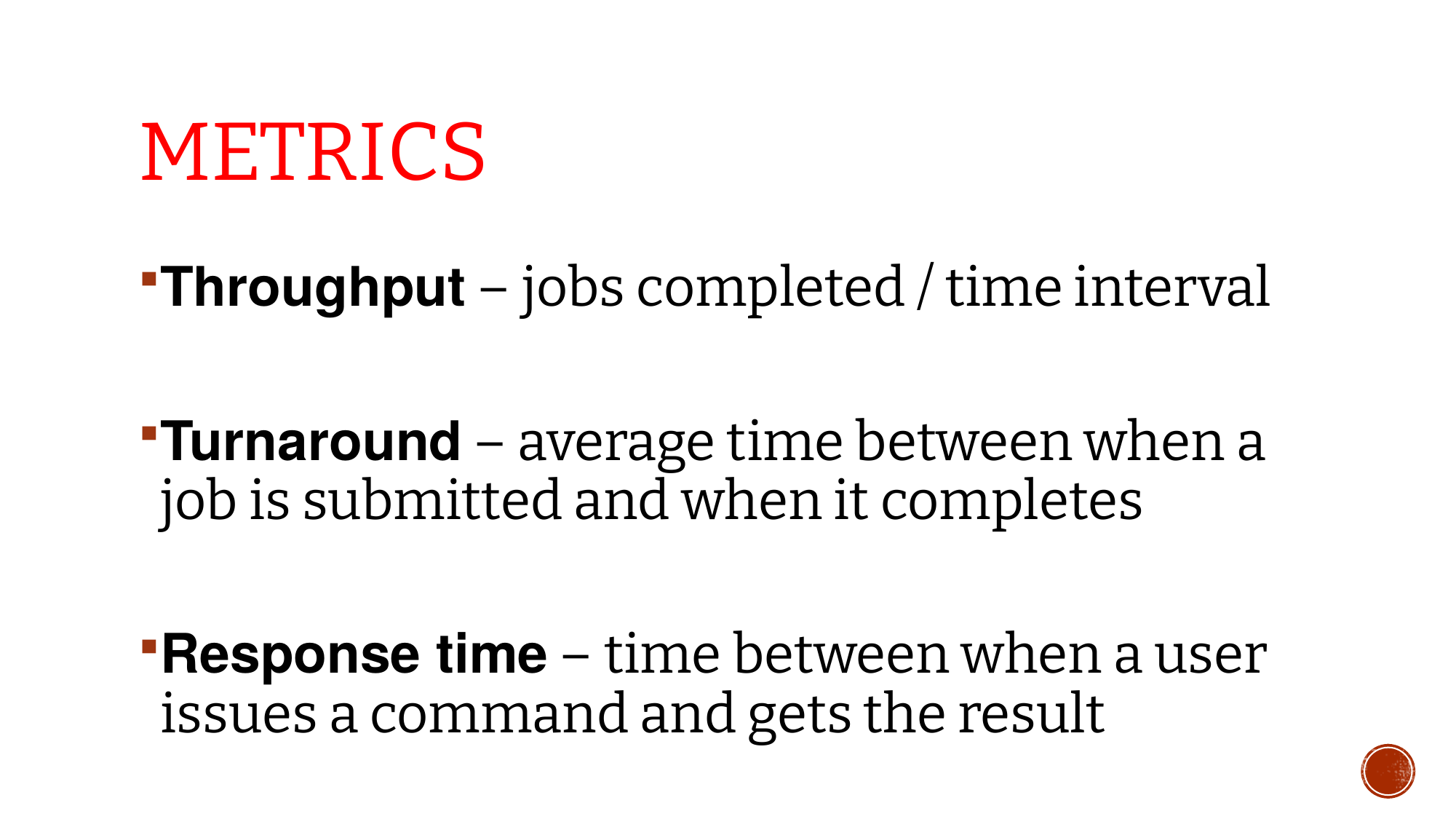

# Metrics
Throughput – jobs completed / time interval

Turnaround – average time between when a job is submitted and when it completes

Response time – time between when a user issues a command and gets the result